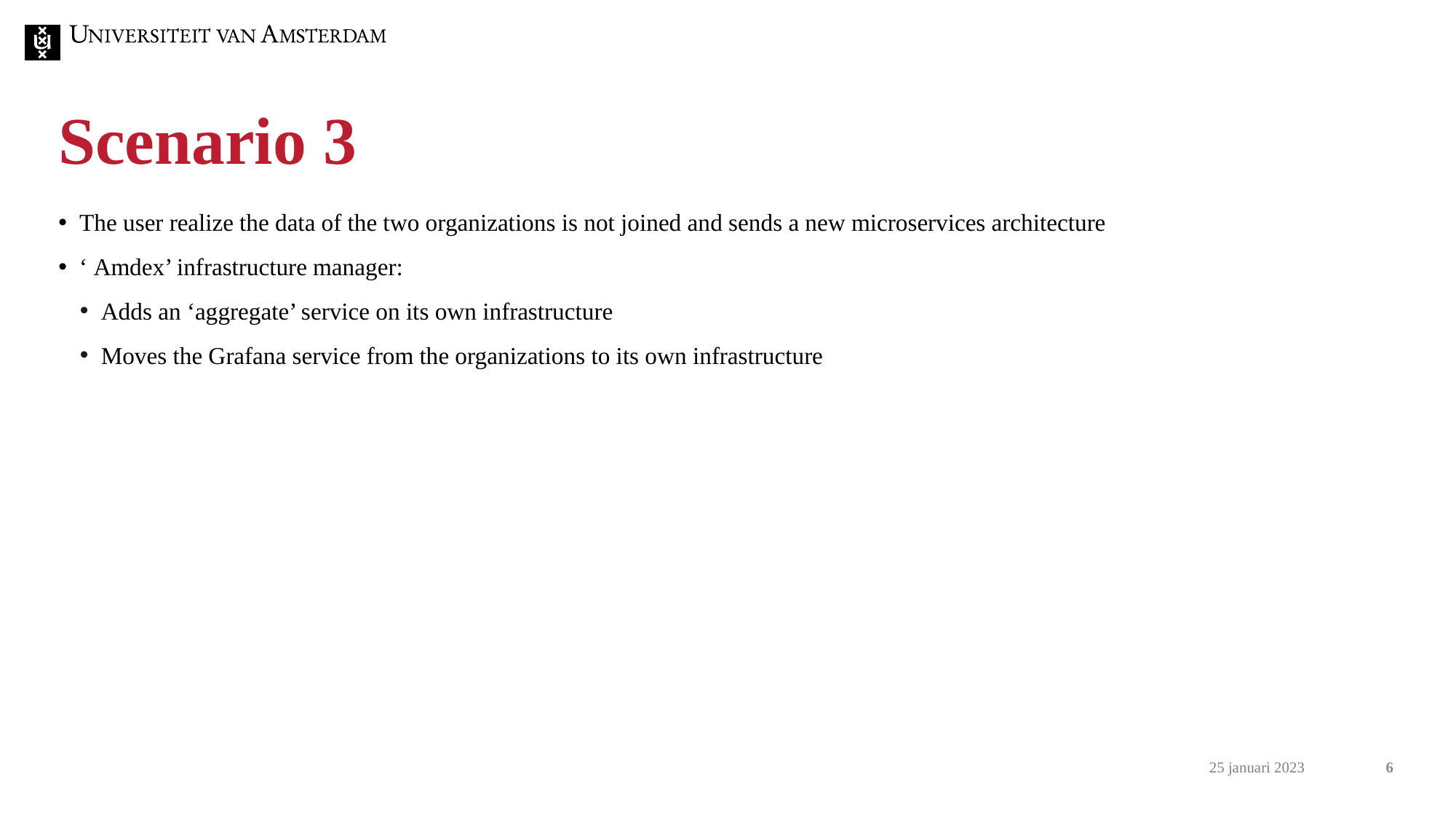

# Scenario 3
The user realize the data of the two organizations is not joined and sends a new microservices architecture
‘ Amdex’ infrastructure manager:
Adds an ‘aggregate’ service on its own infrastructure
Moves the Grafana service from the organizations to its own infrastructure

6